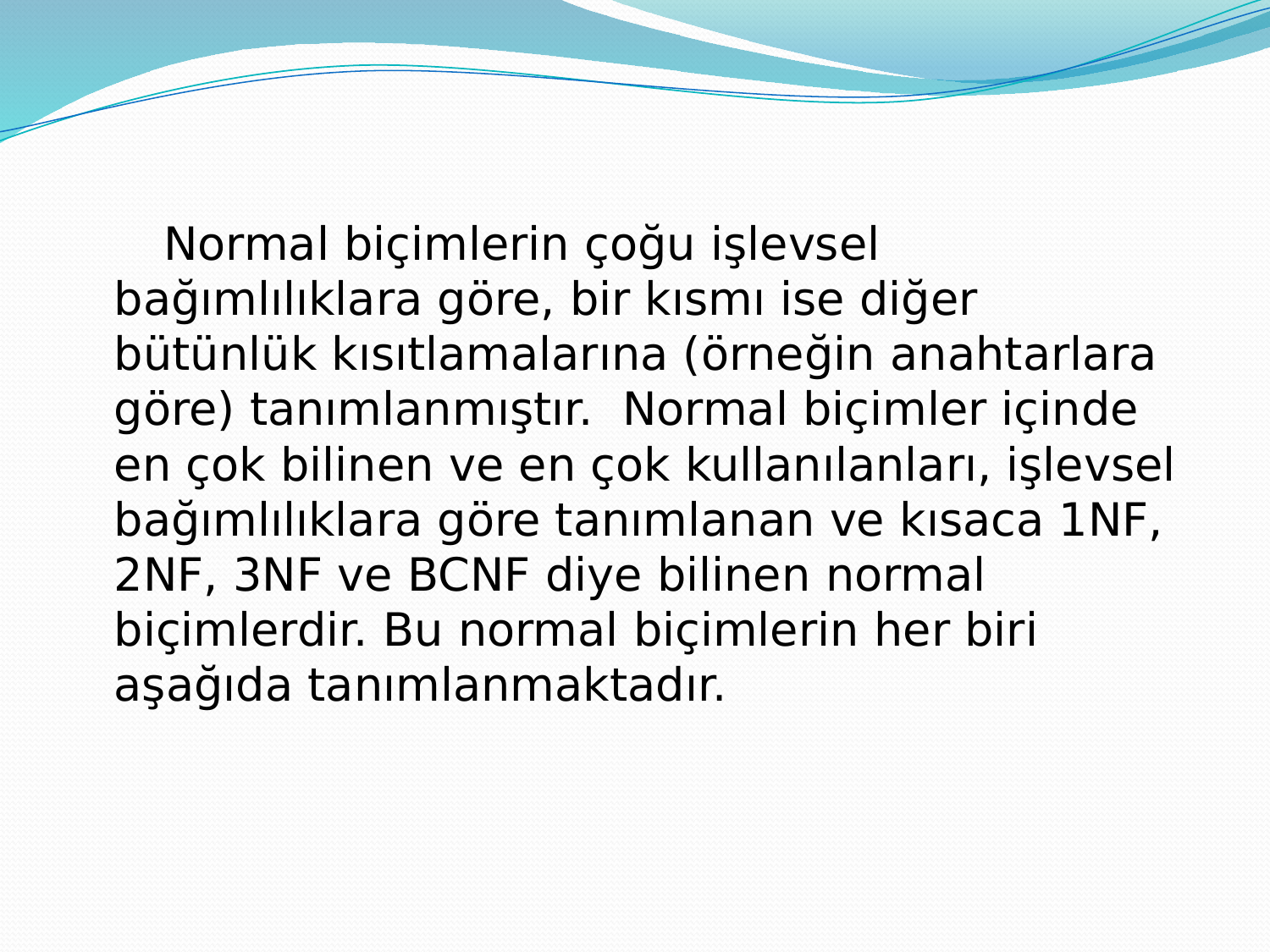

Normal biçimlerin çoğu işlevsel bağımlılıklara göre, bir kısmı ise diğer bütünlük kısıtlamalarına (örneğin anahtarlara göre) tanımlanmıştır.  Normal biçimler içinde en çok bilinen ve en çok kullanılanları, işlevsel bağımlılıklara göre tanımlanan ve kısaca 1NF, 2NF, 3NF ve BCNF diye bilinen normal biçimlerdir. Bu normal biçimlerin her biri aşağıda tanımlanmaktadır.